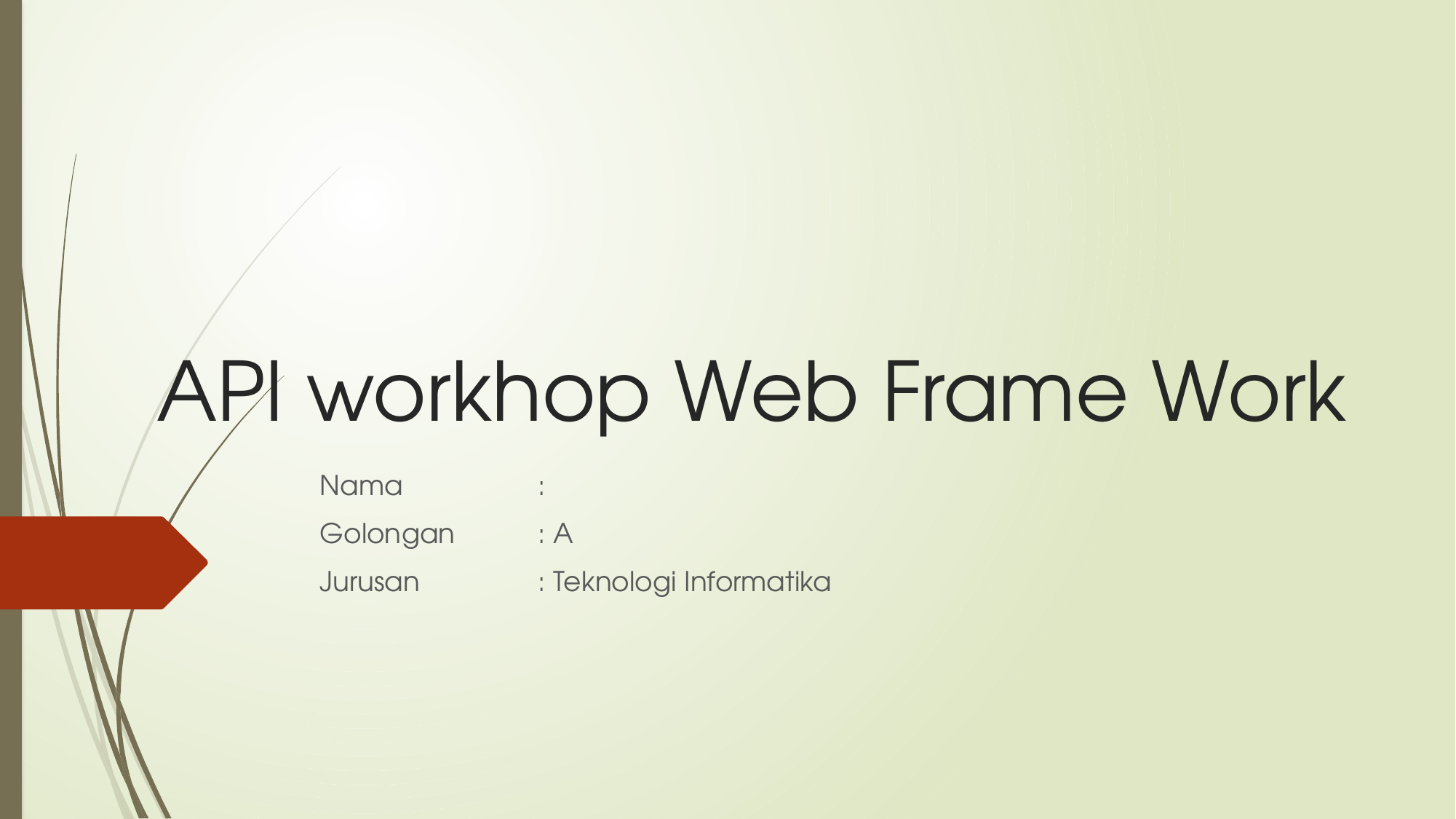

# API workhop Web Frame Work
Nama	 	:
Golongan 	: A
Jurusan 		: Teknologi Informatika